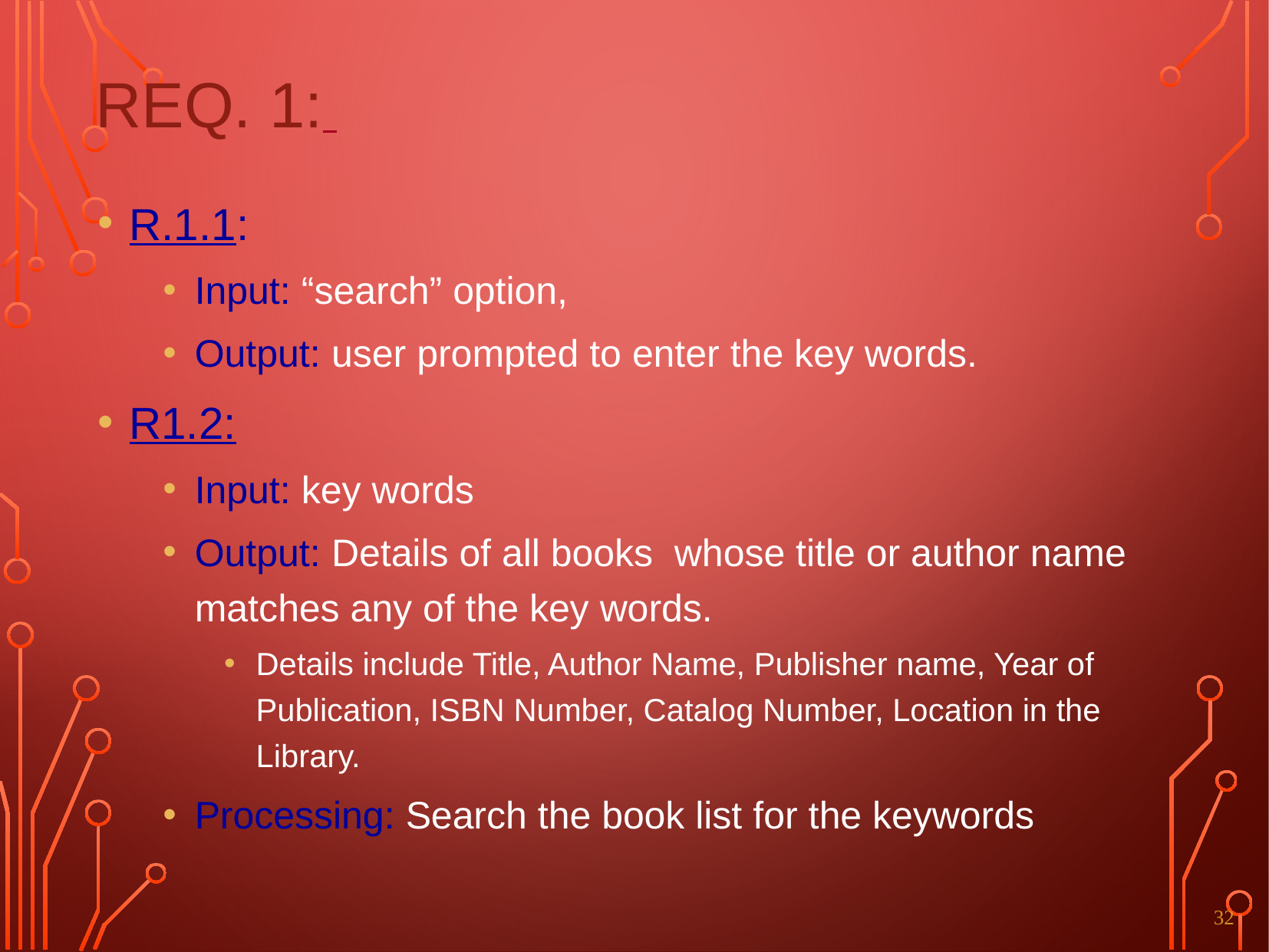

# REQ. 1:
R.1.1:
Input: “search” option,
Output: user prompted to enter the key words.
R1.2:
Input: key words
Output: Details of all books  whose title or author name matches any of the key words.
Details include Title, Author Name, Publisher name, Year of Publication, ISBN Number, Catalog Number, Location in the Library.
Processing: Search the book list for the keywords
32